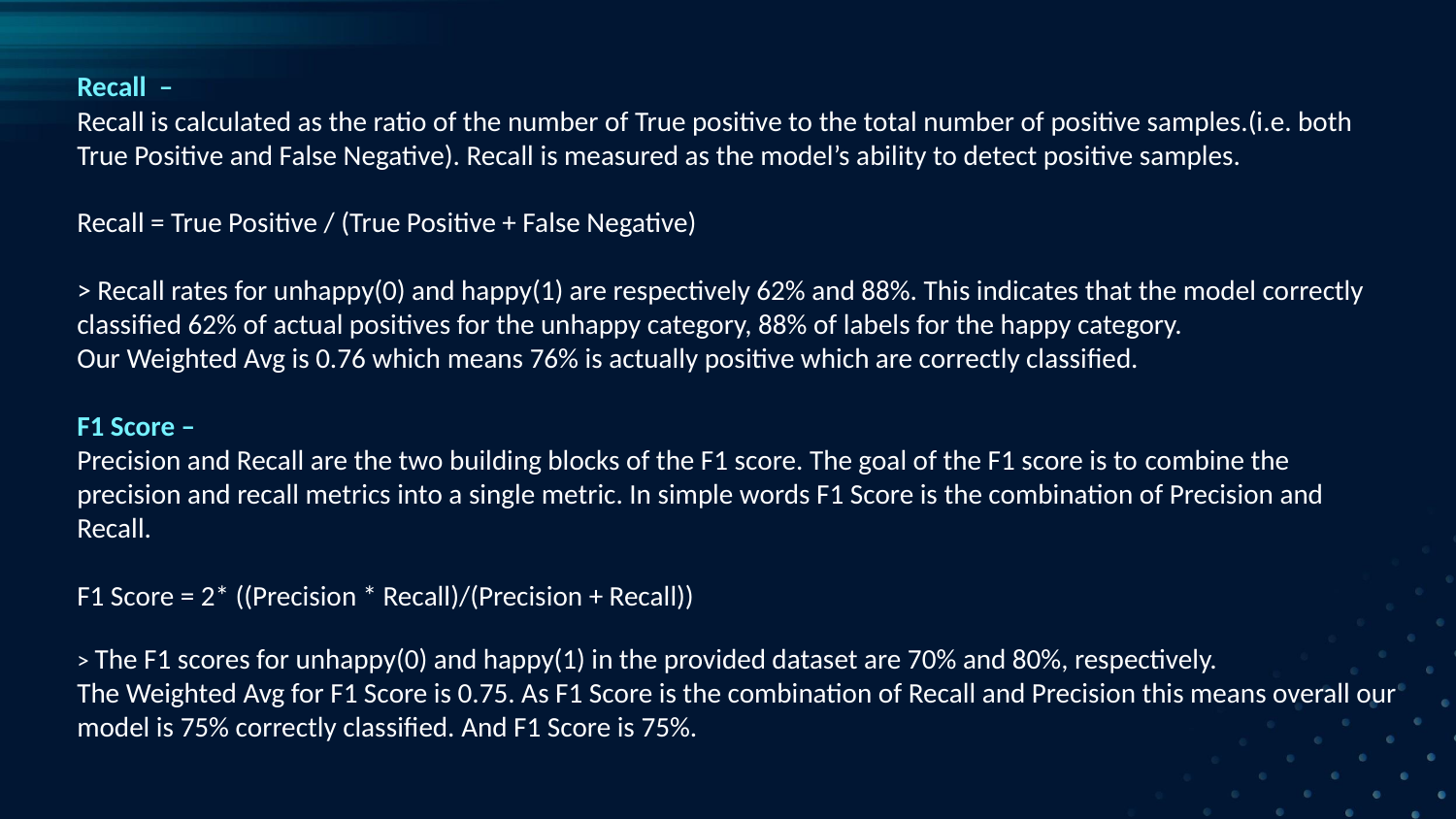

Recall  –
Recall is calculated as the ratio of the number of True positive to the total number of positive samples.(i.e. both True Positive and False Negative). Recall is measured as the model’s ability to detect positive samples.
Recall = True Positive / (True Positive + False Negative)
> Recall rates for unhappy(0) and happy(1) are respectively 62% and 88%. This indicates that the model correctly classified 62% of actual positives for the unhappy category, 88% of labels for the happy category.
Our Weighted Avg is 0.76 which means 76% is actually positive which are correctly classified.
F1 Score –
Precision and Recall are the two building blocks of the F1 score. The goal of the F1 score is to combine the precision and recall metrics into a single metric. In simple words F1 Score is the combination of Precision and Recall.
F1 Score = 2* ((Precision * Recall)/(Precision + Recall))
> The F1 scores for unhappy(0) and happy(1) in the provided dataset are 70% and 80%, respectively.
The Weighted Avg for F1 Score is 0.75. As F1 Score is the combination of Recall and Precision this means overall our model is 75% correctly classified. And F1 Score is 75%.